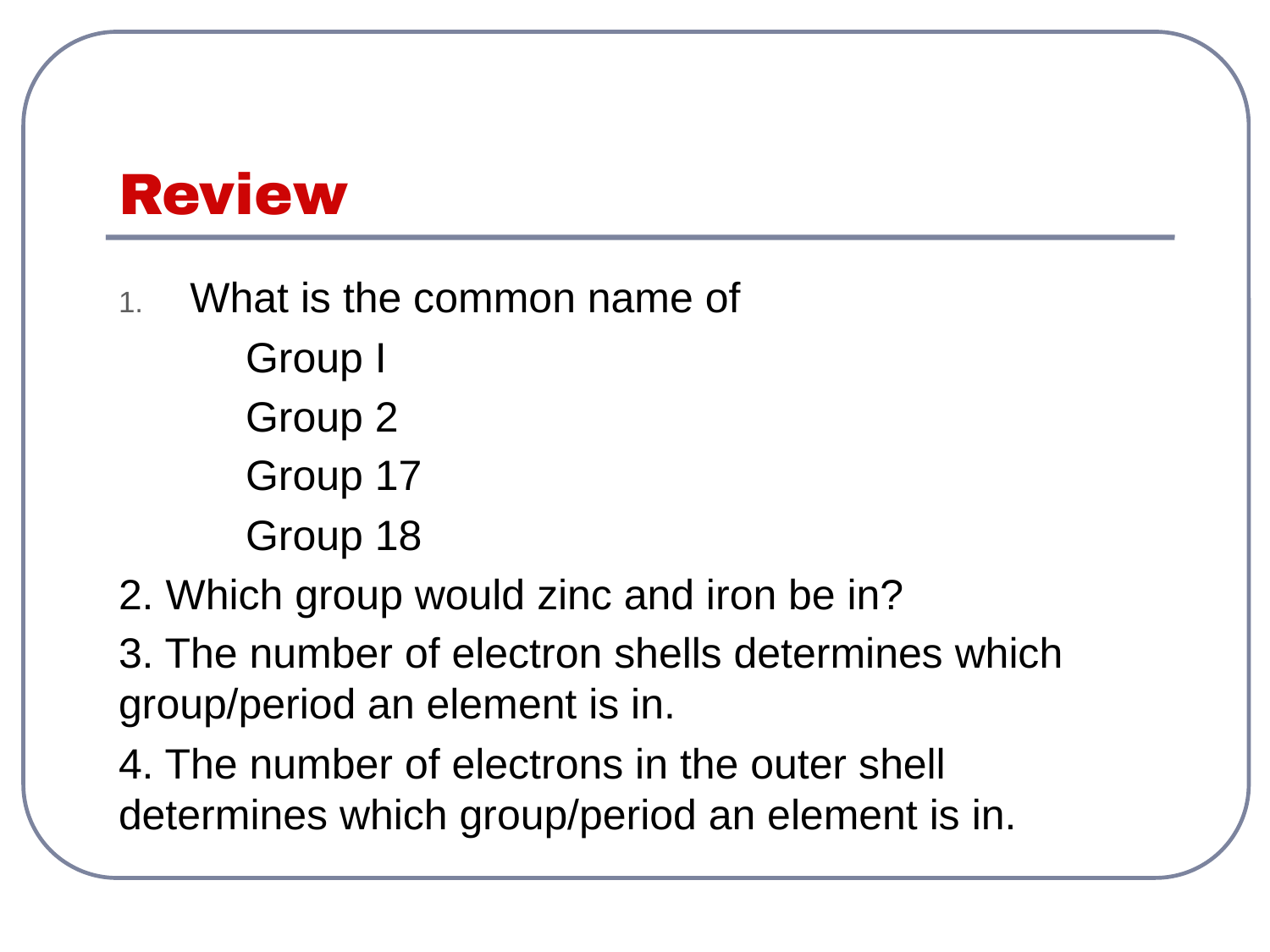

# Review
What is the common name of
	Group I
	Group 2
	Group 17
	Group 18
2. Which group would zinc and iron be in?
3. The number of electron shells determines which group/period an element is in.
4. The number of electrons in the outer shell determines which group/period an element is in.